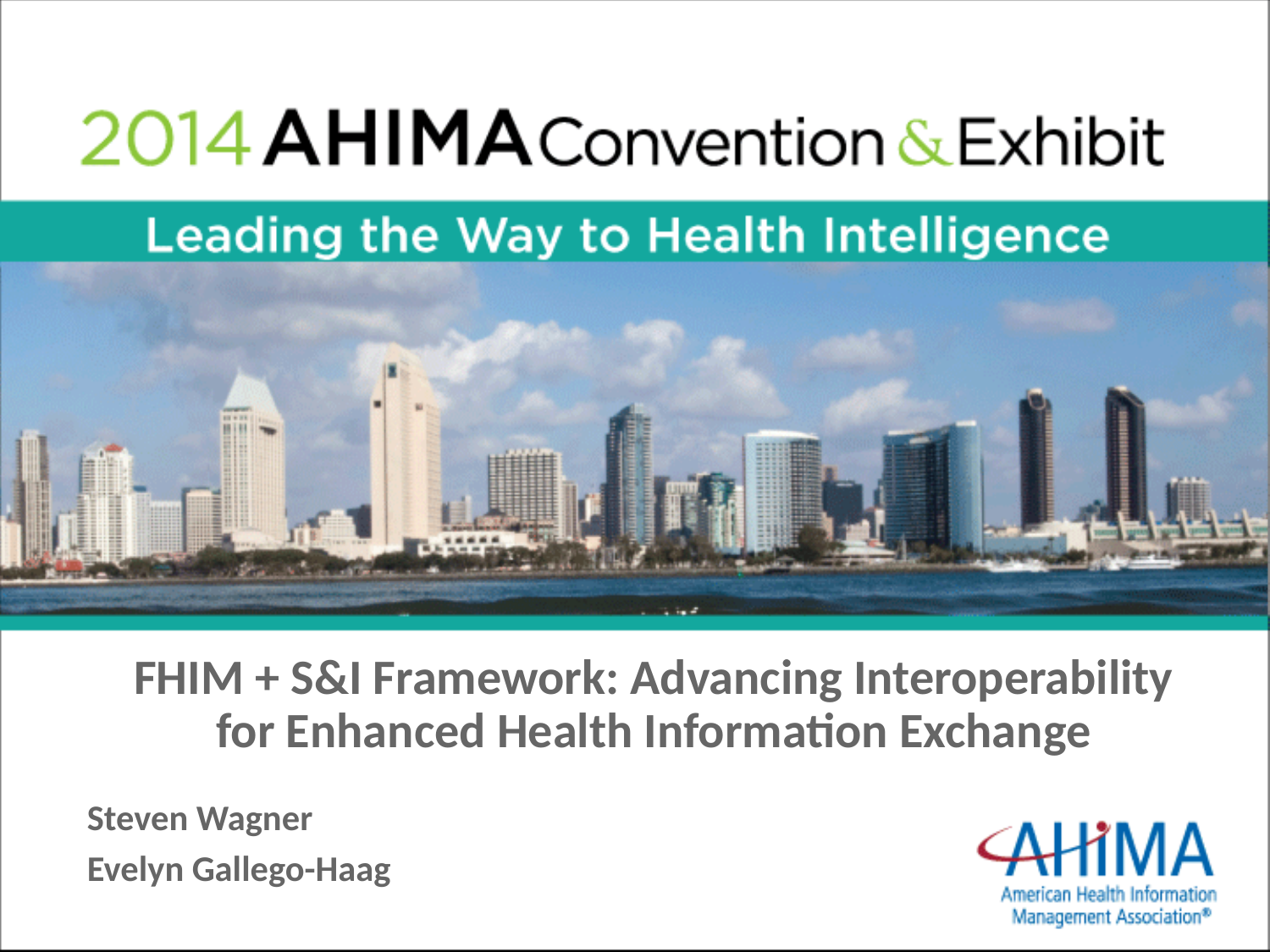

# FHIM + S&I Framework: Advancing Interoperability for Enhanced Health Information Exchange
Steven Wagner
Evelyn Gallego-Haag